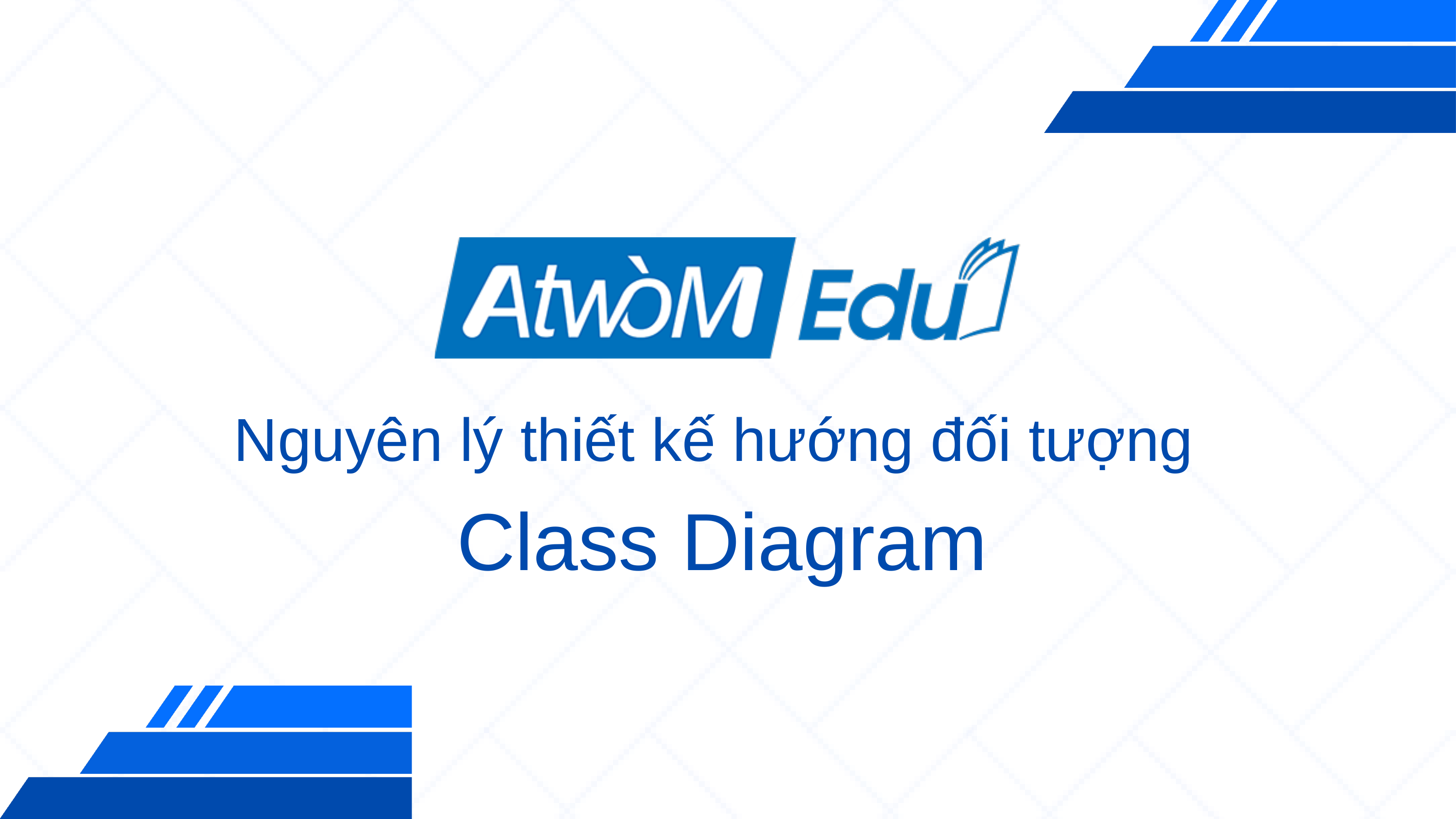

Nguyên lý thiết kế hướng đối tượng
Class Diagram